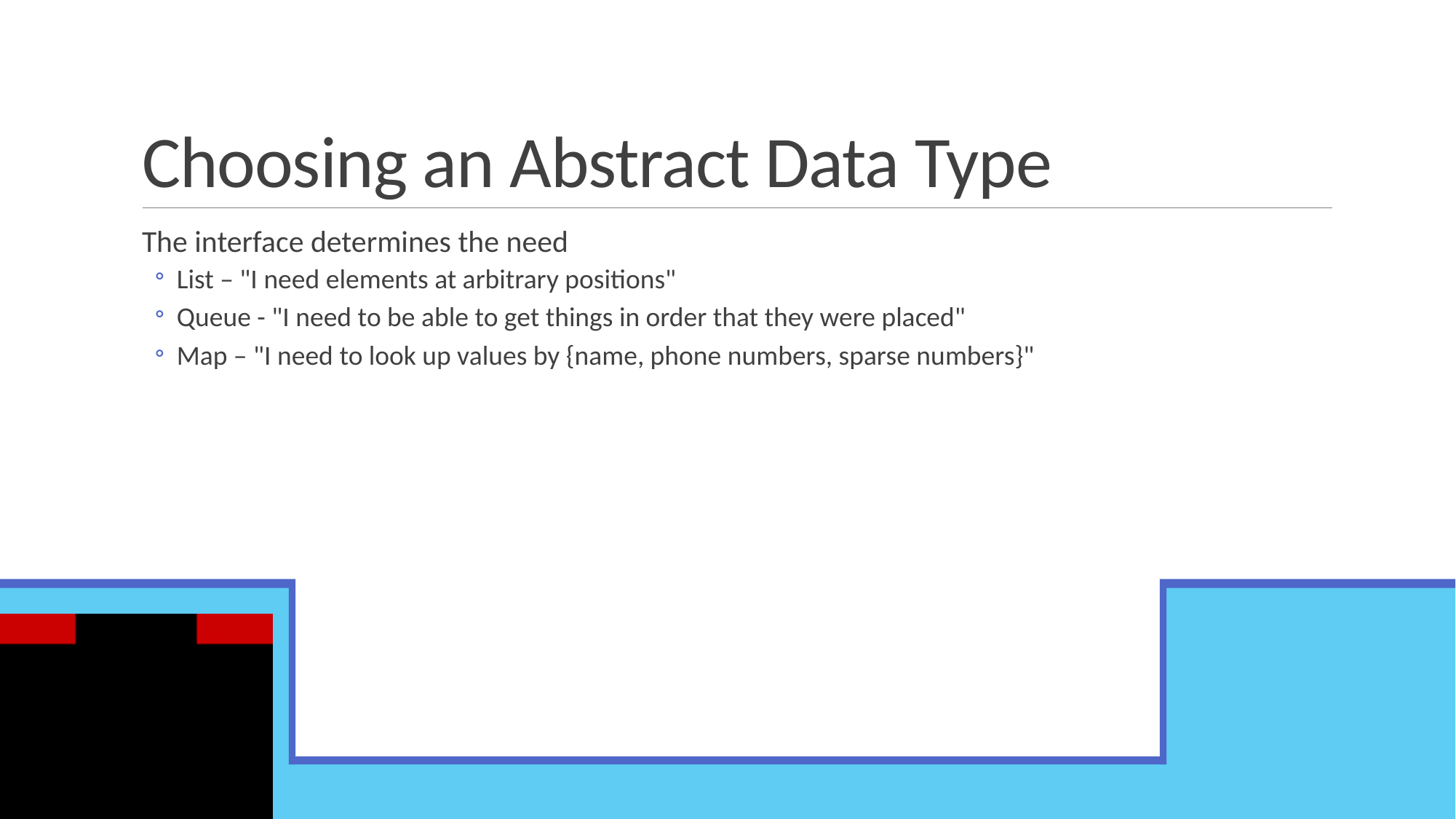

# Choosing an Abstract Data Type
The interface determines the need
List – "I need elements at arbitrary positions"
Queue - "I need to be able to get things in order that they were placed"
Map – "I need to look up values by {name, phone numbers, sparse numbers}"